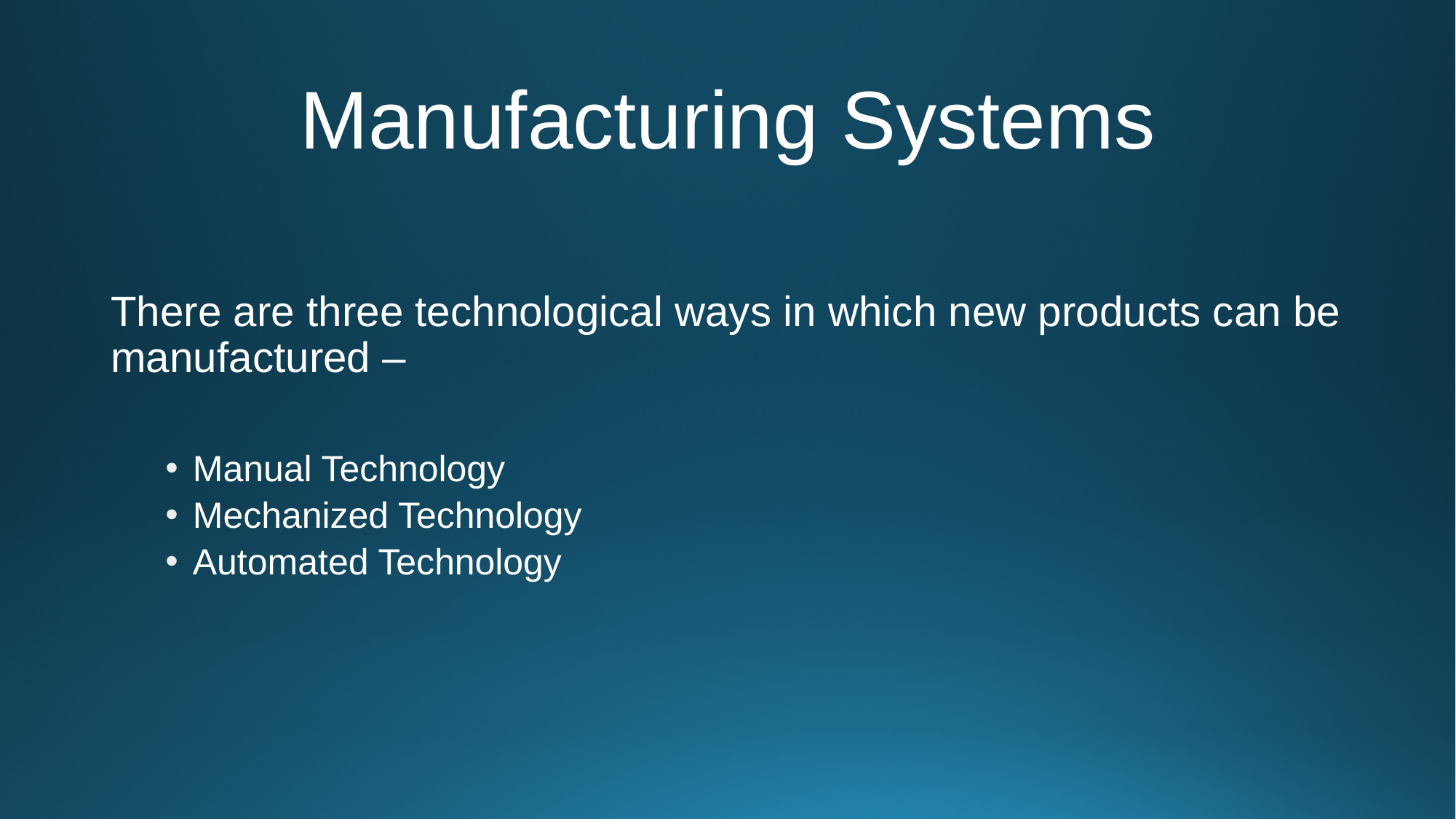

# Manufacturing Systems

There are three technological ways in which new products can be manufactured –

Manual Technology
Mechanized Technology
Automated Technology